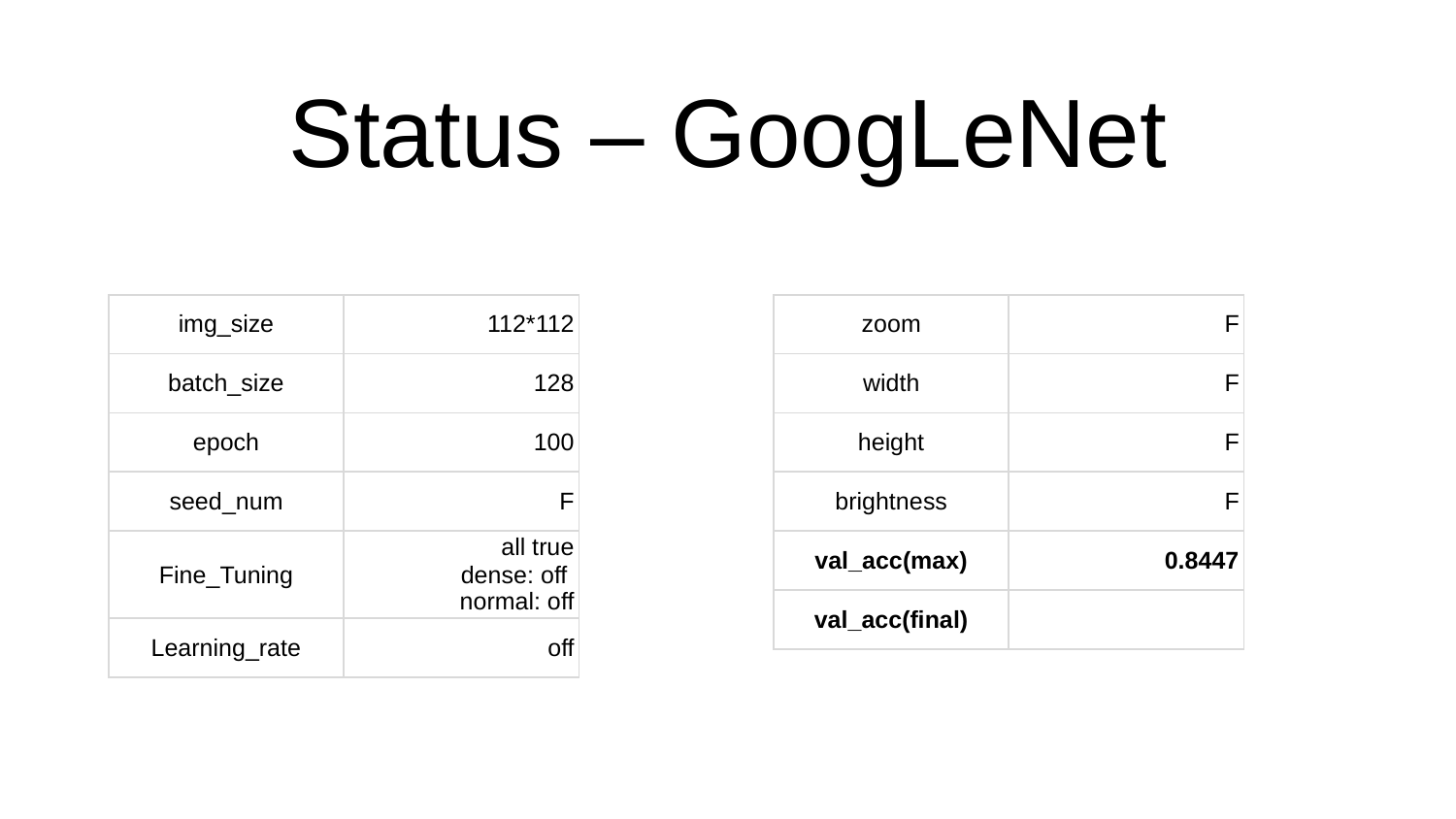

Status – GoogLeNet
| img\_size | 112\*112 |
| --- | --- |
| batch\_size | 128 |
| epoch | 100 |
| seed\_num | F |
| Fine\_Tuning | all true dense: off normal: off |
| Learning\_rate | off |
| zoom | F |
| --- | --- |
| width | F |
| height | F |
| brightness | F |
| val\_acc(max) | 0.8447 |
| val\_acc(final) |  |